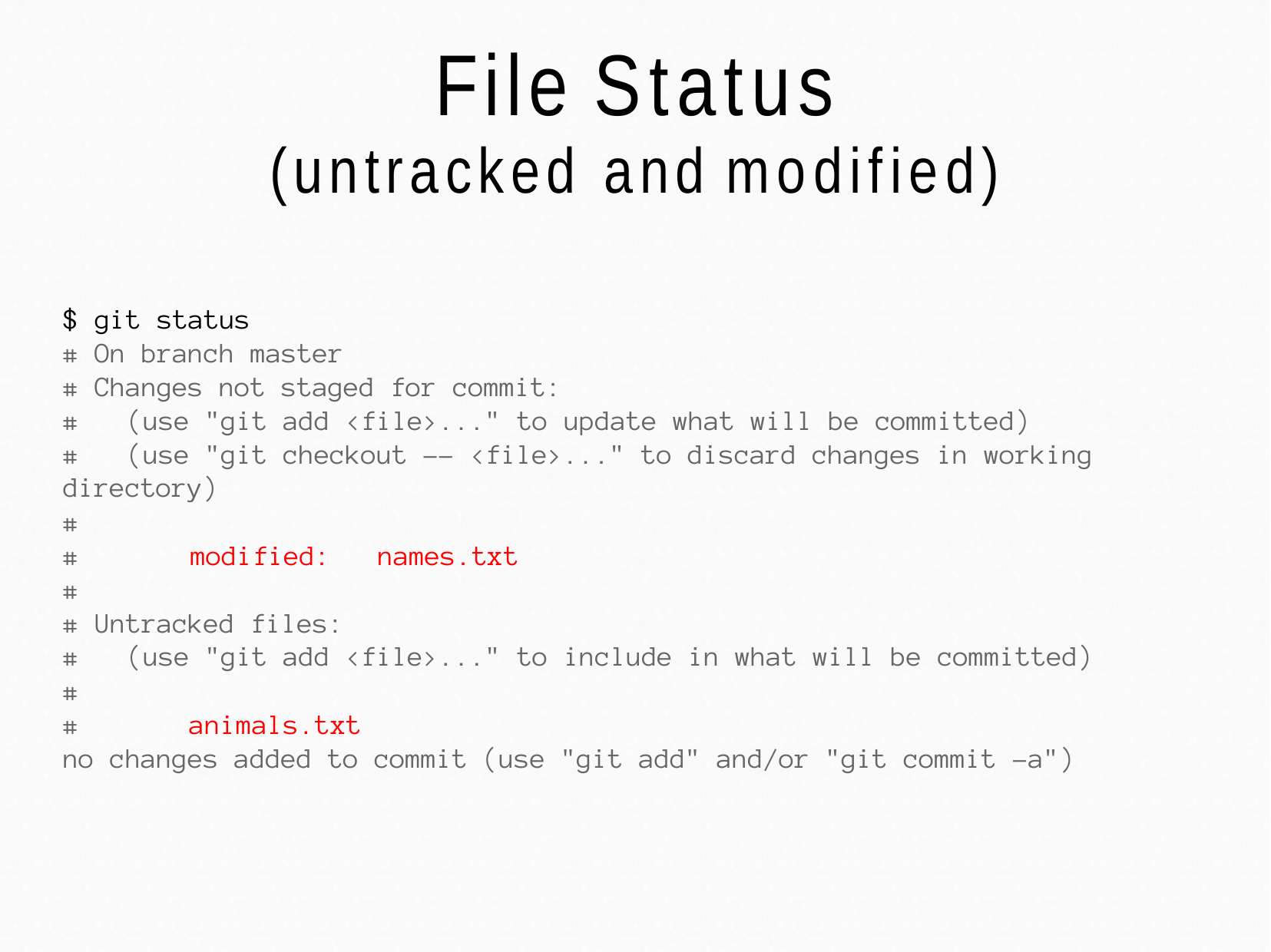

# File Status
(untracked and modified)
$ git status
# On branch master
# Changes not staged for commit:
#	(use "git add <file>..." to update what will be committed)
#	(use "git checkout -- <file>..." to discard changes in working
directory)
#
#	modified:
#
# Untracked files:
names.txt
#	(use "git add <file>..." to include in what will be committed)
#
#
animals.txt
no changes added to commit (use "git add" and/or "git commit -a")